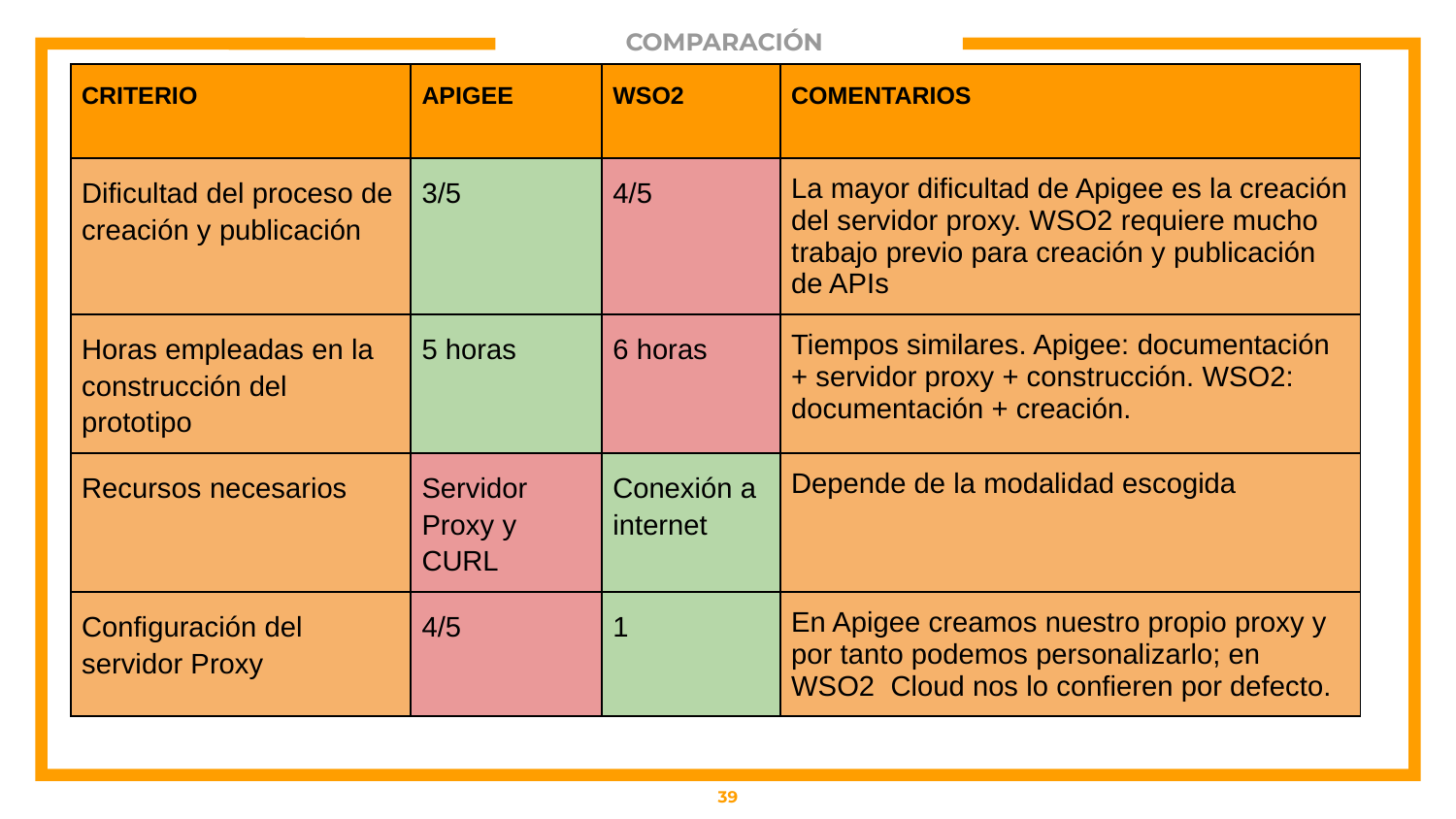

# COMPARACIÓN

| CRITERIO | APIGEE | WSO2 | COMENTARIOS |
| --- | --- | --- | --- |
| Dificultad del proceso de creación y publicación | 3/5 | 4/5 | La mayor dificultad de Apigee es la creación del servidor proxy. WSO2 requiere mucho trabajo previo para creación y publicación de APIs |
| Horas empleadas en la construcción del prototipo | 5 horas | 6 horas | Tiempos similares. Apigee: documentación + servidor proxy + construcción. WSO2: documentación + creación. |
| Recursos necesarios | Servidor Proxy y CURL | Conexión a internet | Depende de la modalidad escogida |
| Configuración del servidor Proxy | 4/5 | 1 | En Apigee creamos nuestro propio proxy y por tanto podemos personalizarlo; en WSO2 Cloud nos lo confieren por defecto. |
6
39